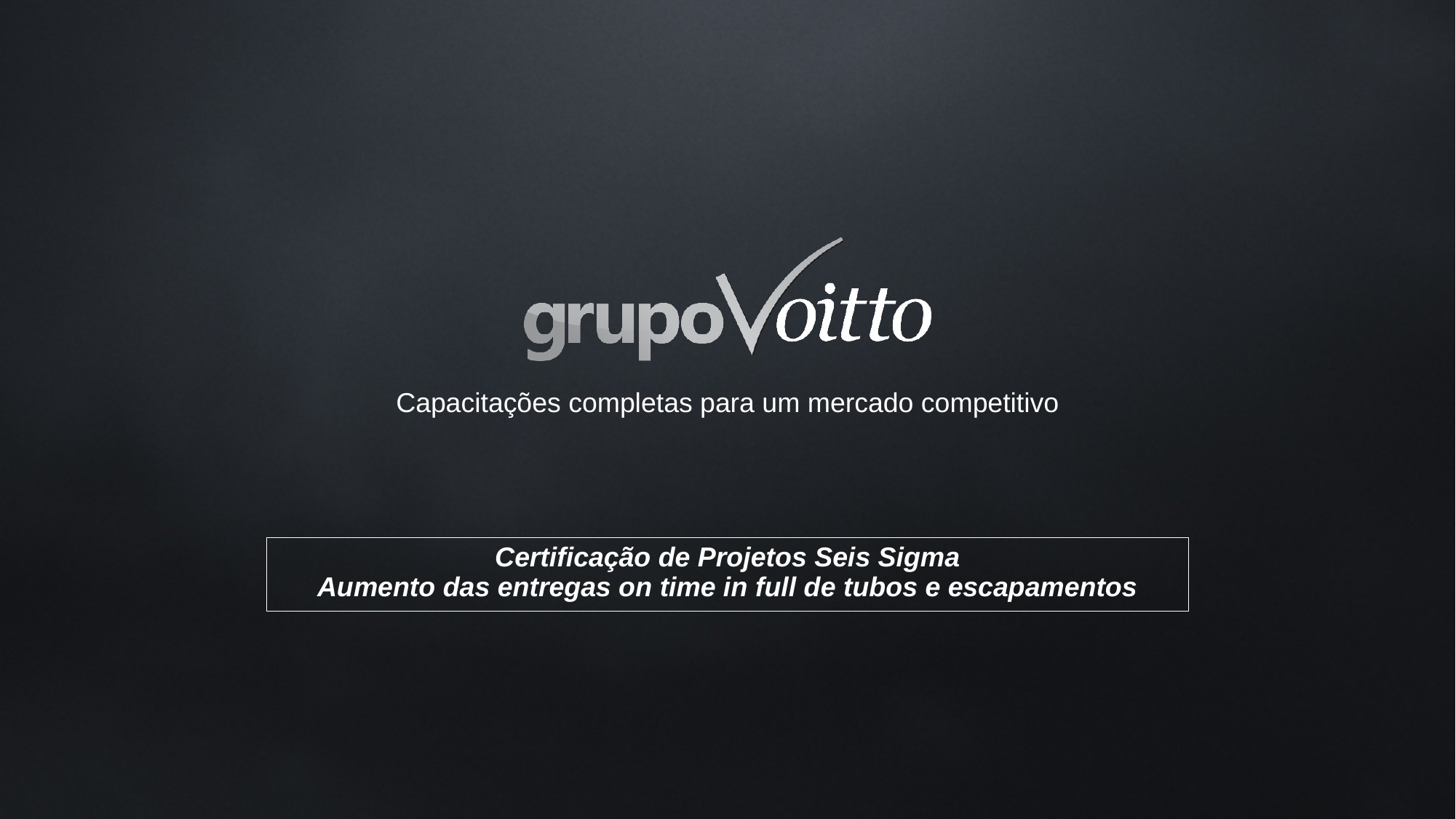

# Certificação de Projetos Seis Sigma Aumento das entregas on time in full de tubos e escapamentos